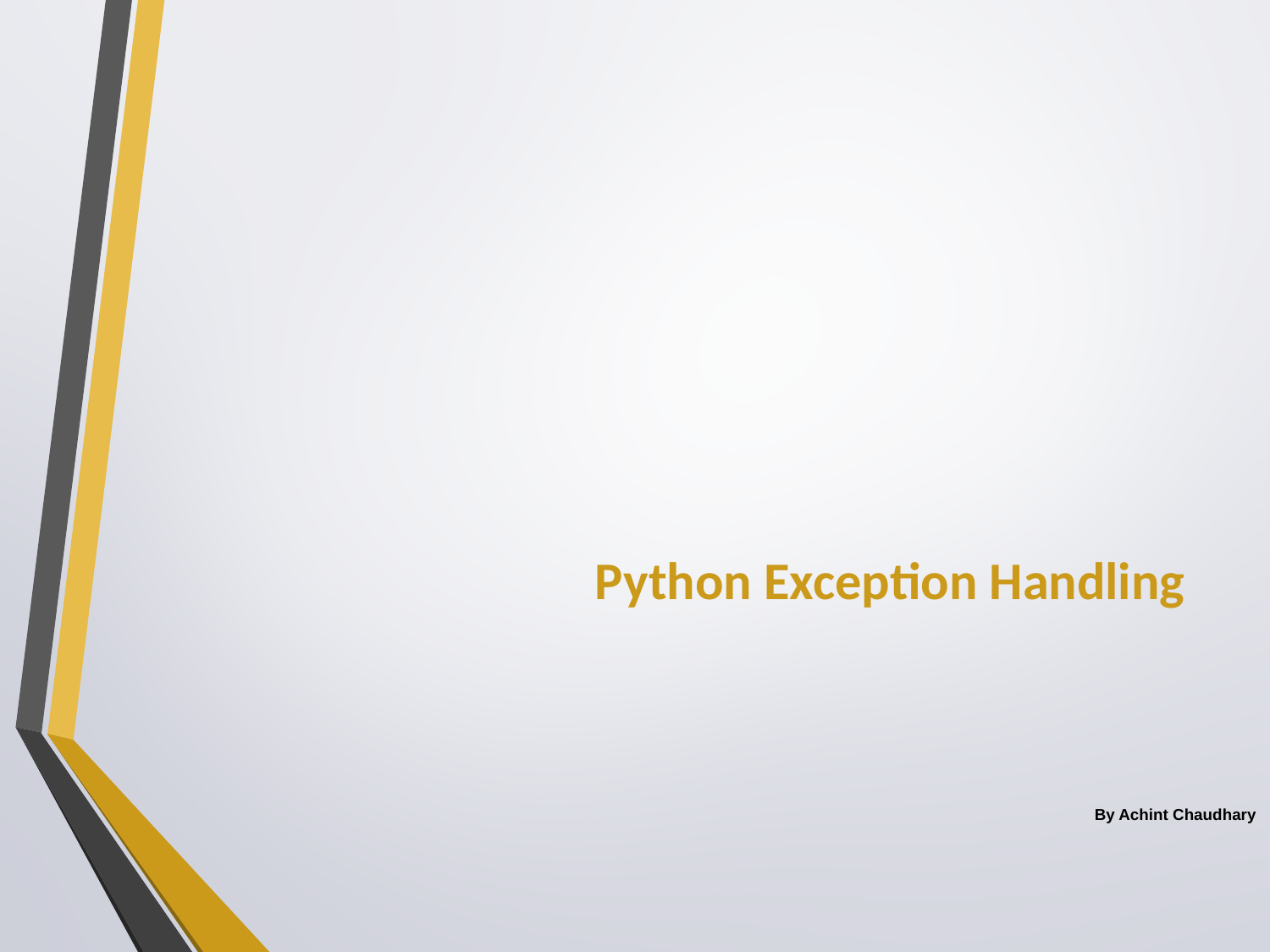

# Python Exception Handling
By Achint Chaudhary